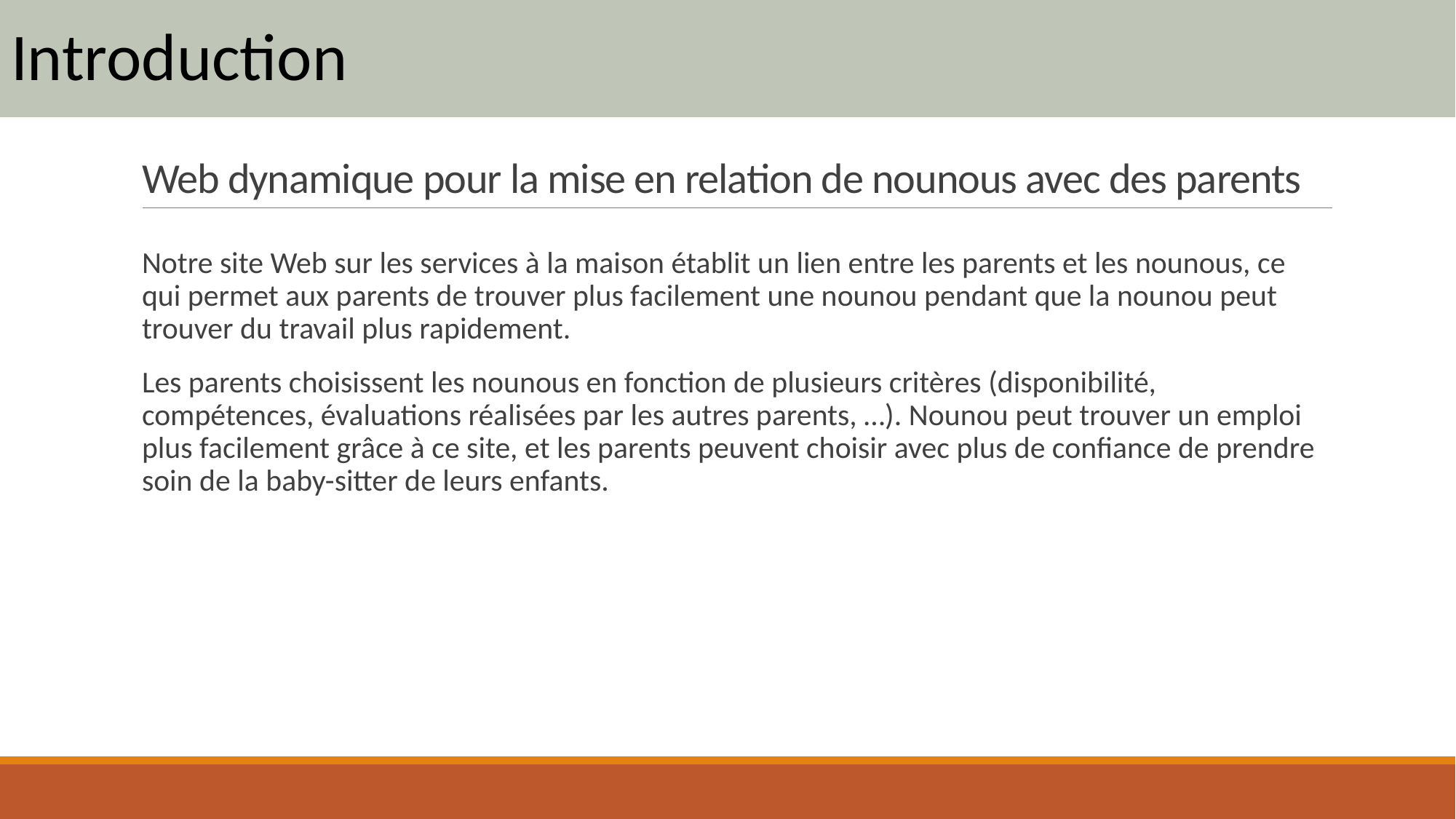

Introduction
# Web dynamique pour la mise en relation de nounous avec des parents
Notre site Web sur les services à la maison établit un lien entre les parents et les nounous, ce qui permet aux parents de trouver plus facilement une nounou pendant que la nounou peut trouver du travail plus rapidement.
Les parents choisissent les nounous en fonction de plusieurs critères (disponibilité, compétences, évaluations réalisées par les autres parents, …). Nounou peut trouver un emploi plus facilement grâce à ce site, et les parents peuvent choisir avec plus de confiance de prendre soin de la baby-sitter de leurs enfants.